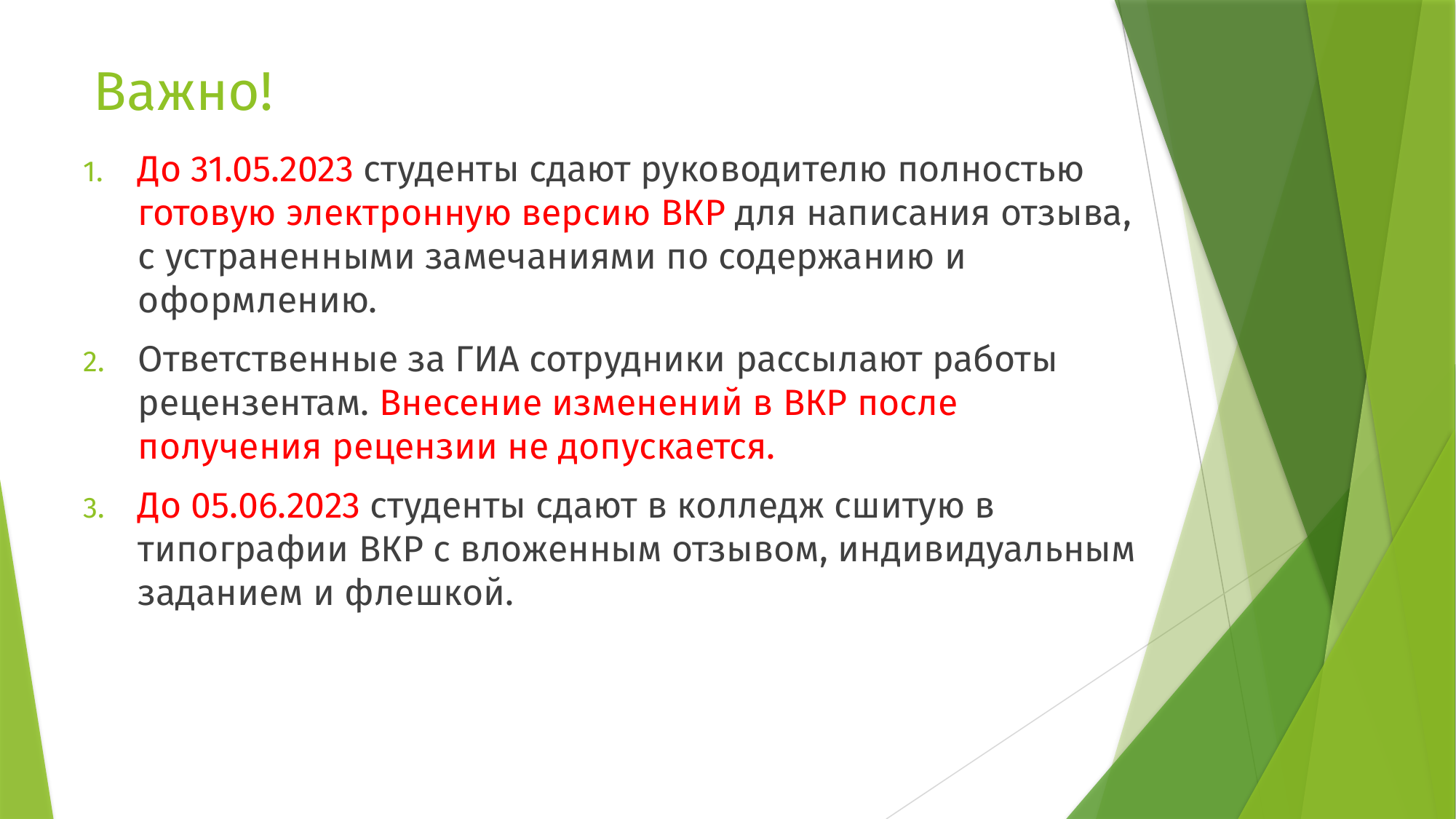

# Важно!
До 31.05.2023 студенты сдают руководителю полностью готовую электронную версию ВКР для написания отзыва, с устраненными замечаниями по содержанию и оформлению.
Ответственные за ГИА сотрудники рассылают работы рецензентам. Внесение изменений в ВКР после получения рецензии не допускается.
До 05.06.2023 студенты сдают в колледж сшитую в типографии ВКР с вложенным отзывом, индивидуальным заданием и флешкой.